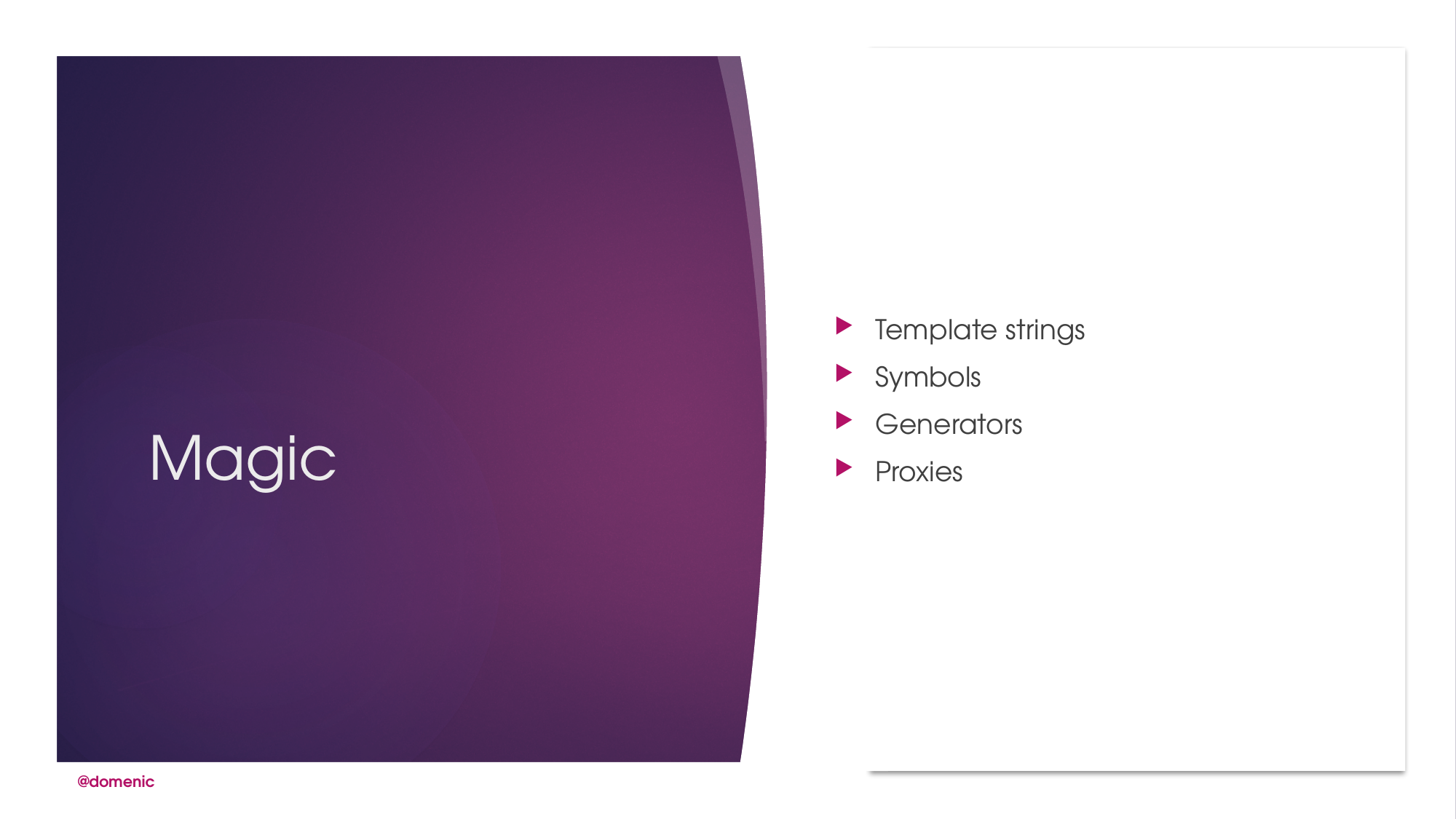

Template strings
Symbols
Generators
Proxies

# Magic
@domenic